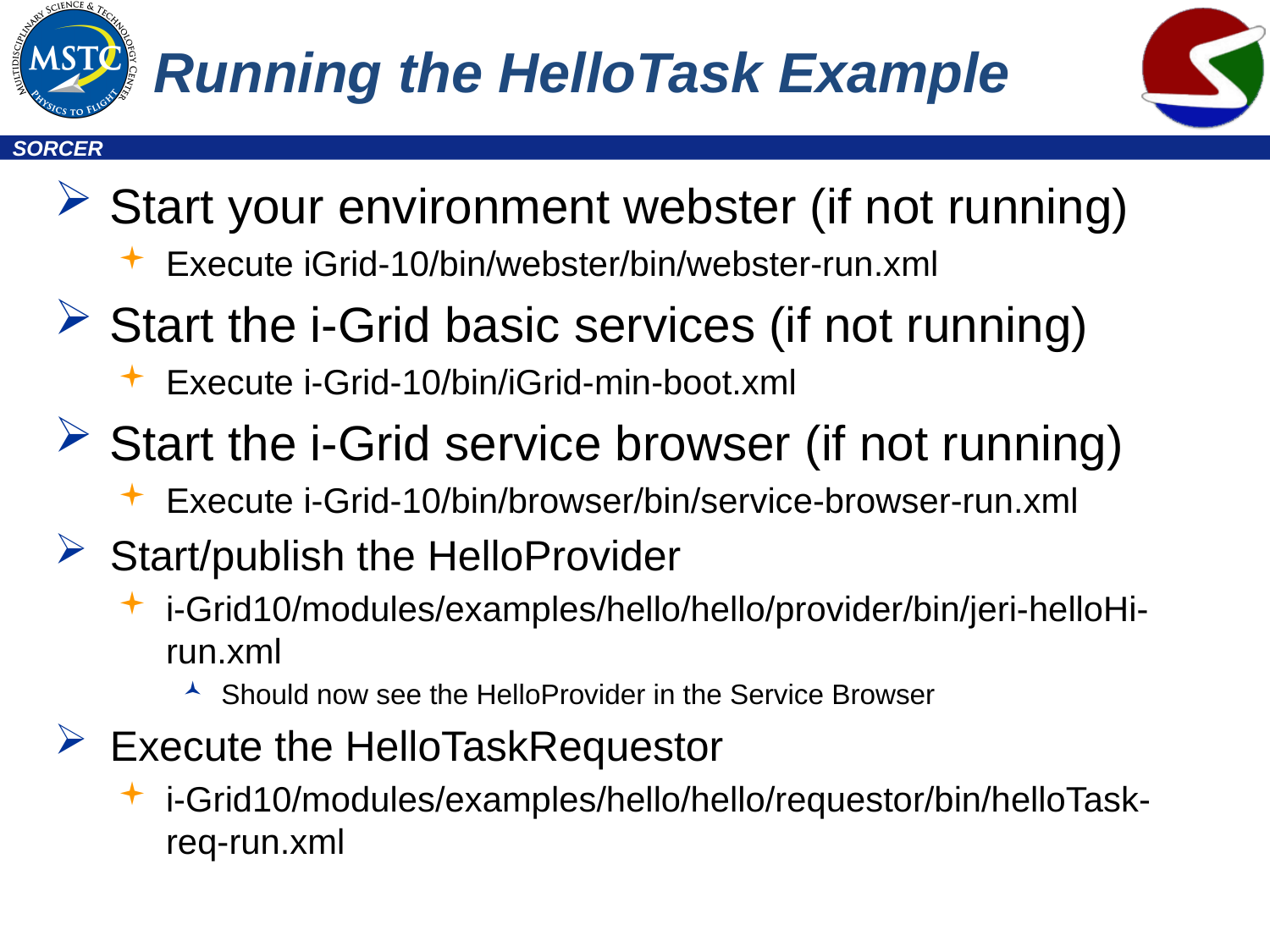

# Running the HelloTask Example
Start your environment webster (if not running)
Execute iGrid-10/bin/webster/bin/webster-run.xml
Start the i-Grid basic services (if not running)
Execute i-Grid-10/bin/iGrid-min-boot.xml
Start the i-Grid service browser (if not running)
Execute i-Grid-10/bin/browser/bin/service-browser-run.xml
Start/publish the HelloProvider
i-Grid10/modules/examples/hello/hello/provider/bin/jeri-helloHi-run.xml
Should now see the HelloProvider in the Service Browser
Execute the HelloTaskRequestor
i-Grid10/modules/examples/hello/hello/requestor/bin/helloTask-req-run.xml